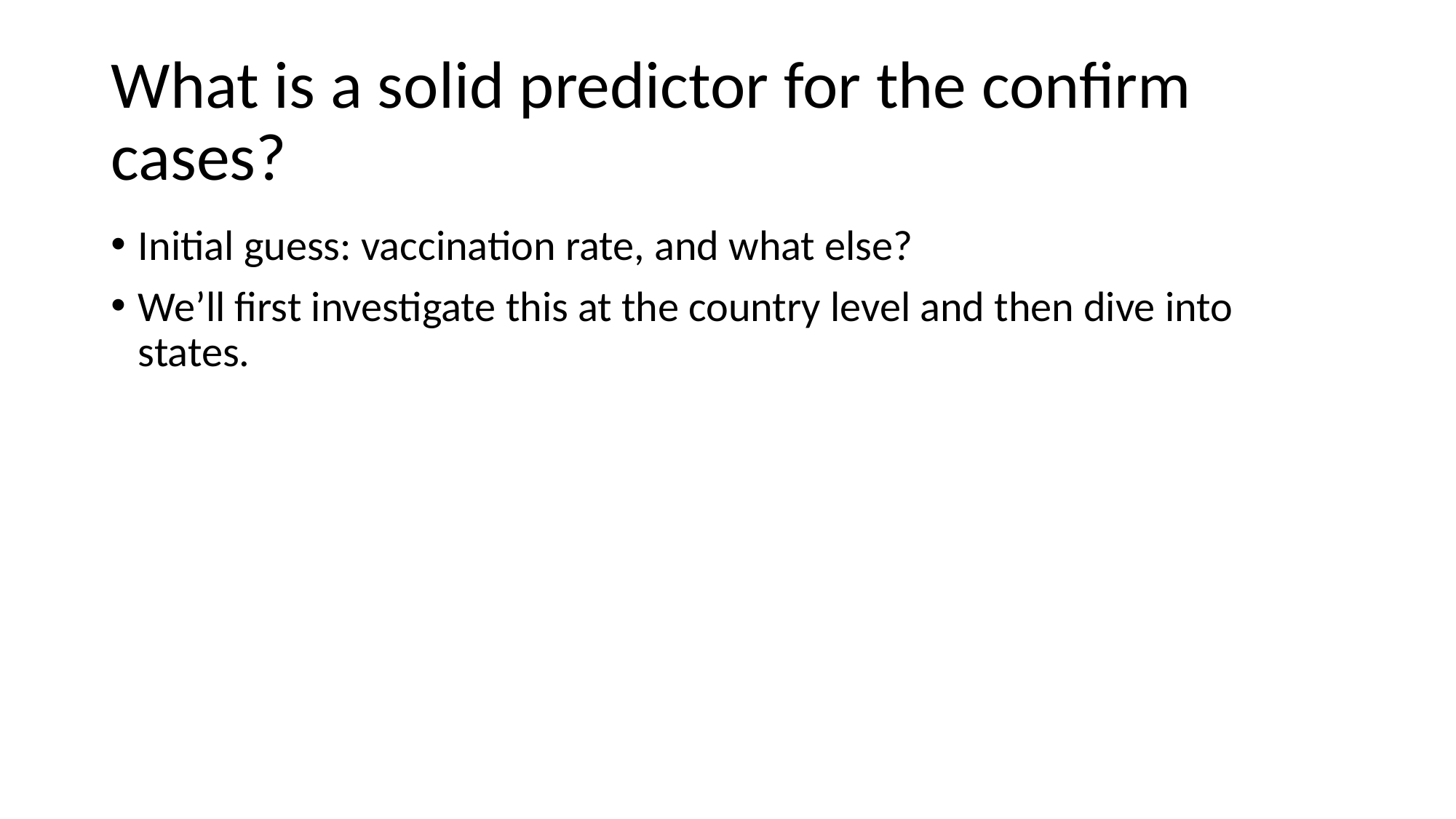

# What is a solid predictor for the confirm cases?
Initial guess: vaccination rate, and what else?
We’ll first investigate this at the country level and then dive into states.